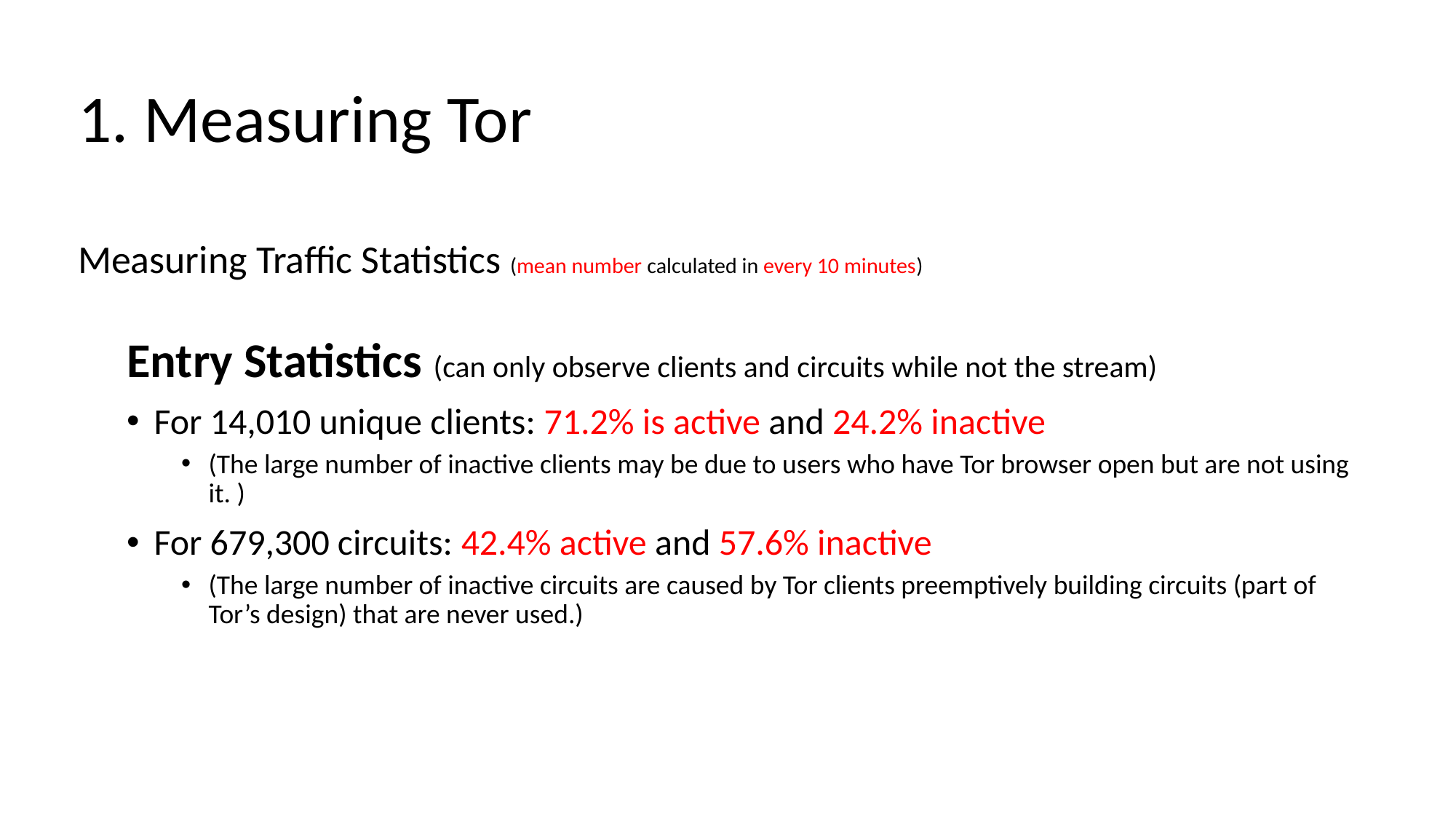

1. Measuring Tor
# Measuring Traffic Statistics (mean number calculated in every 10 minutes)
Entry Statistics (can only observe clients and circuits while not the stream)
For 14,010 unique clients: 71.2% is active and 24.2% inactive
(The large number of inactive clients may be due to users who have Tor browser open but are not using it. )
For 679,300 circuits: 42.4% active and 57.6% inactive
(The large number of inactive circuits are caused by Tor clients preemptively building circuits (part of Tor’s design) that are never used.)